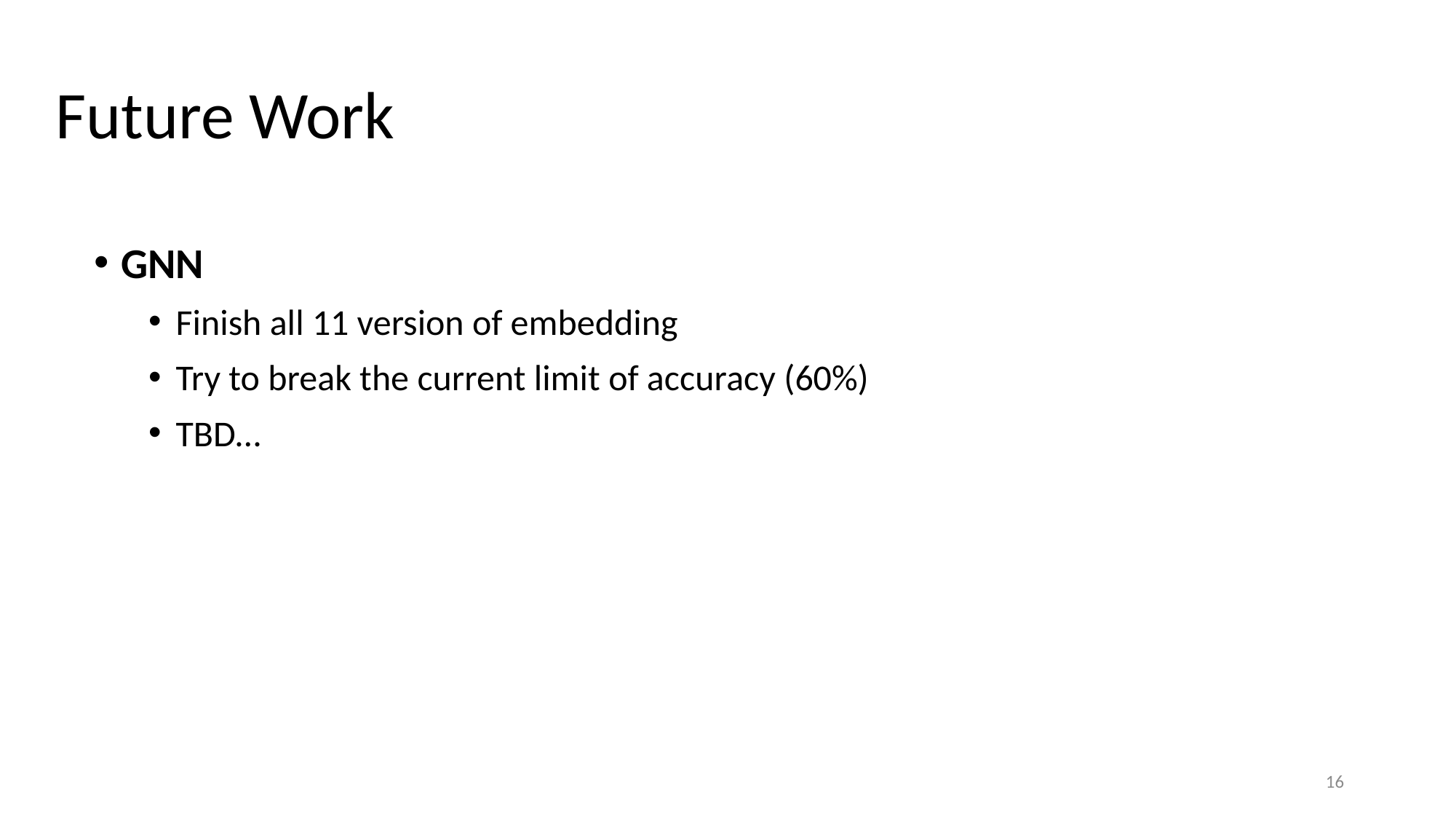

# Future Work
GNN
Finish all 11 version of embedding
Try to break the current limit of accuracy (60%)
TBD…

16